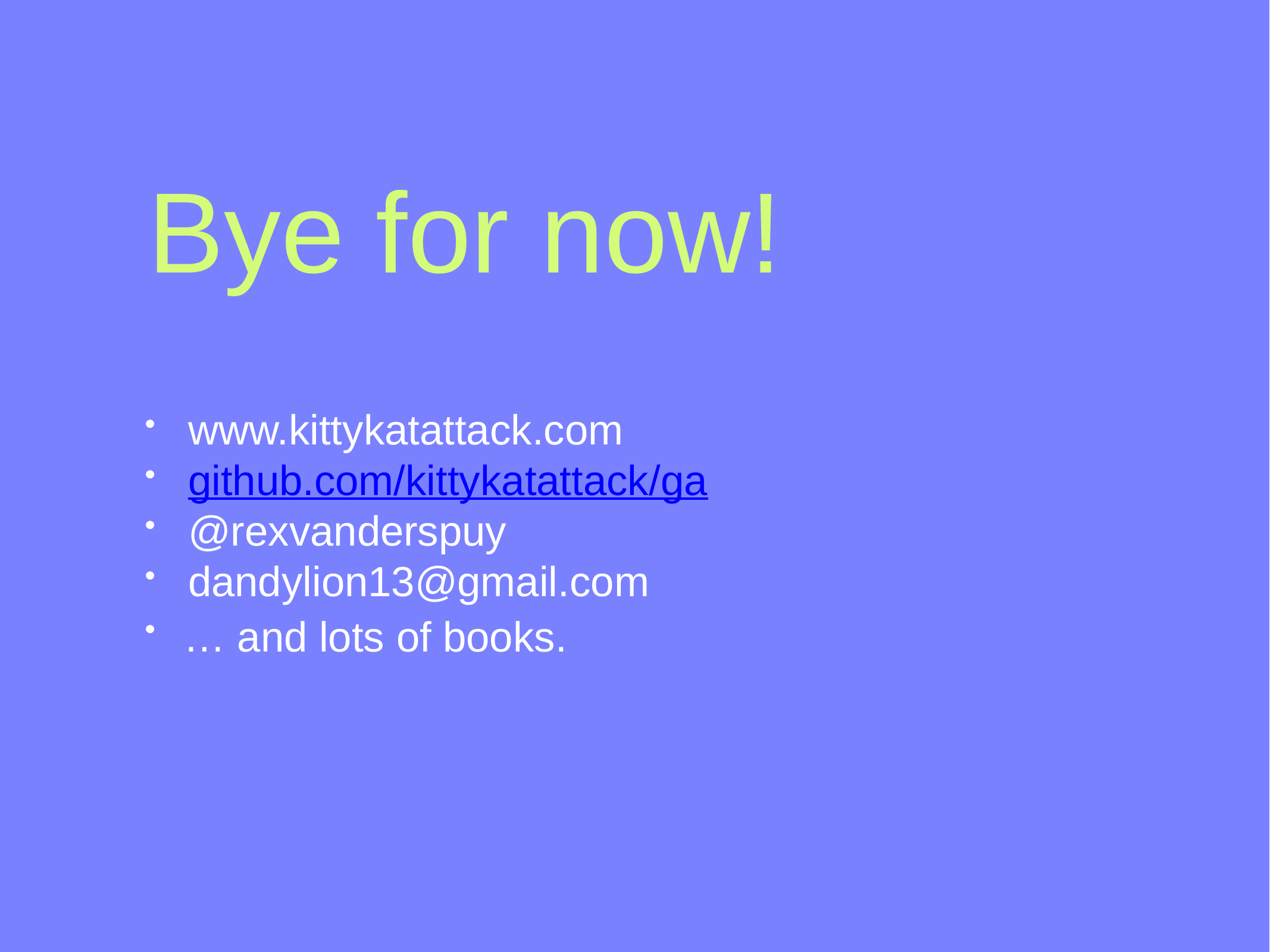

# Bye for now!
www.kittykatattack.com
github.com/kittykatattack/ga
@rexvanderspuy
dandylion13@gmail.com
… and lots of books.